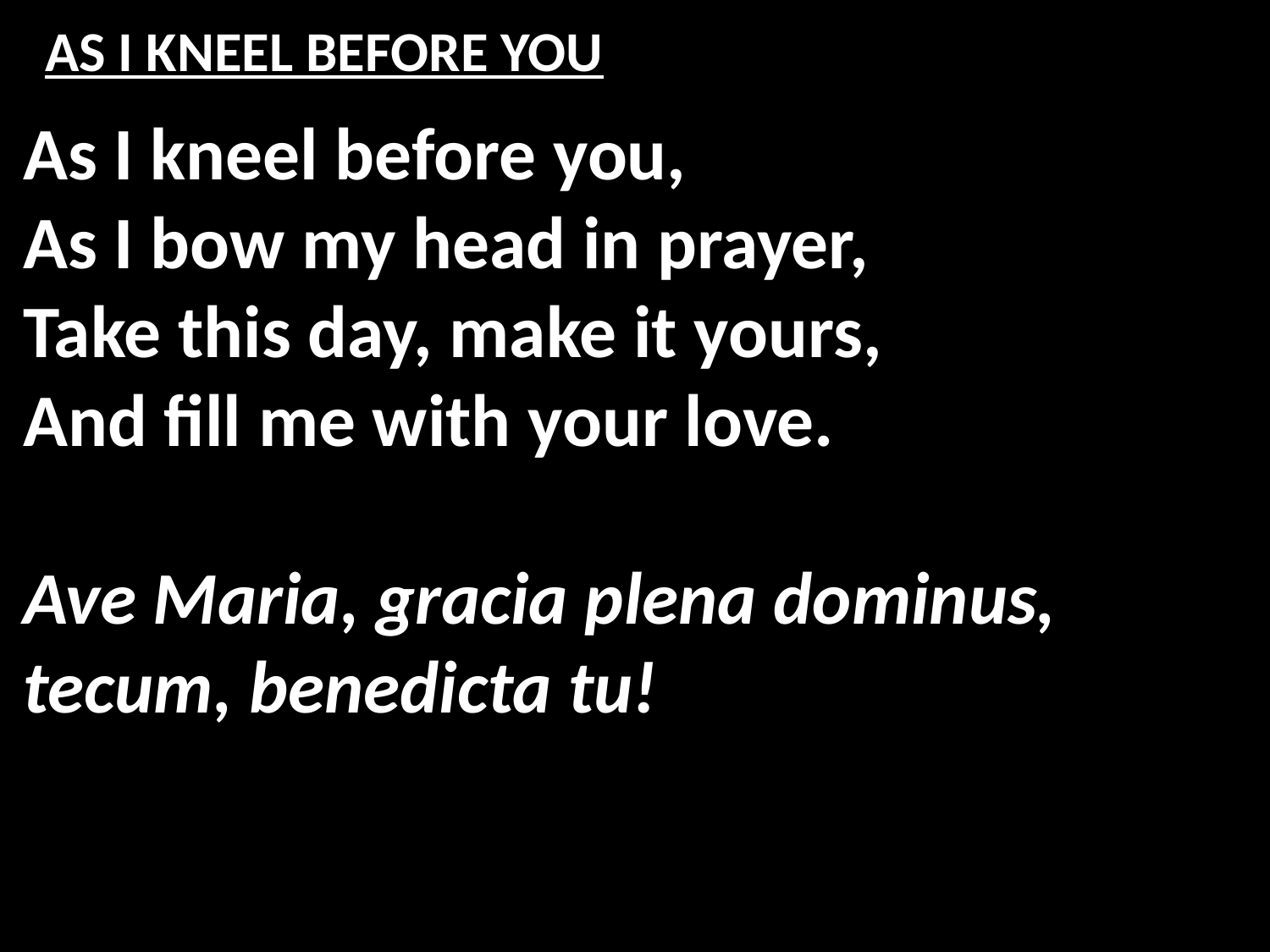

# AS I KNEEL BEFORE YOU
As I kneel before you,
As I bow my head in prayer,
Take this day, make it yours,
And fill me with your love.

Ave Maria, gracia plena dominus,
tecum, benedicta tu!